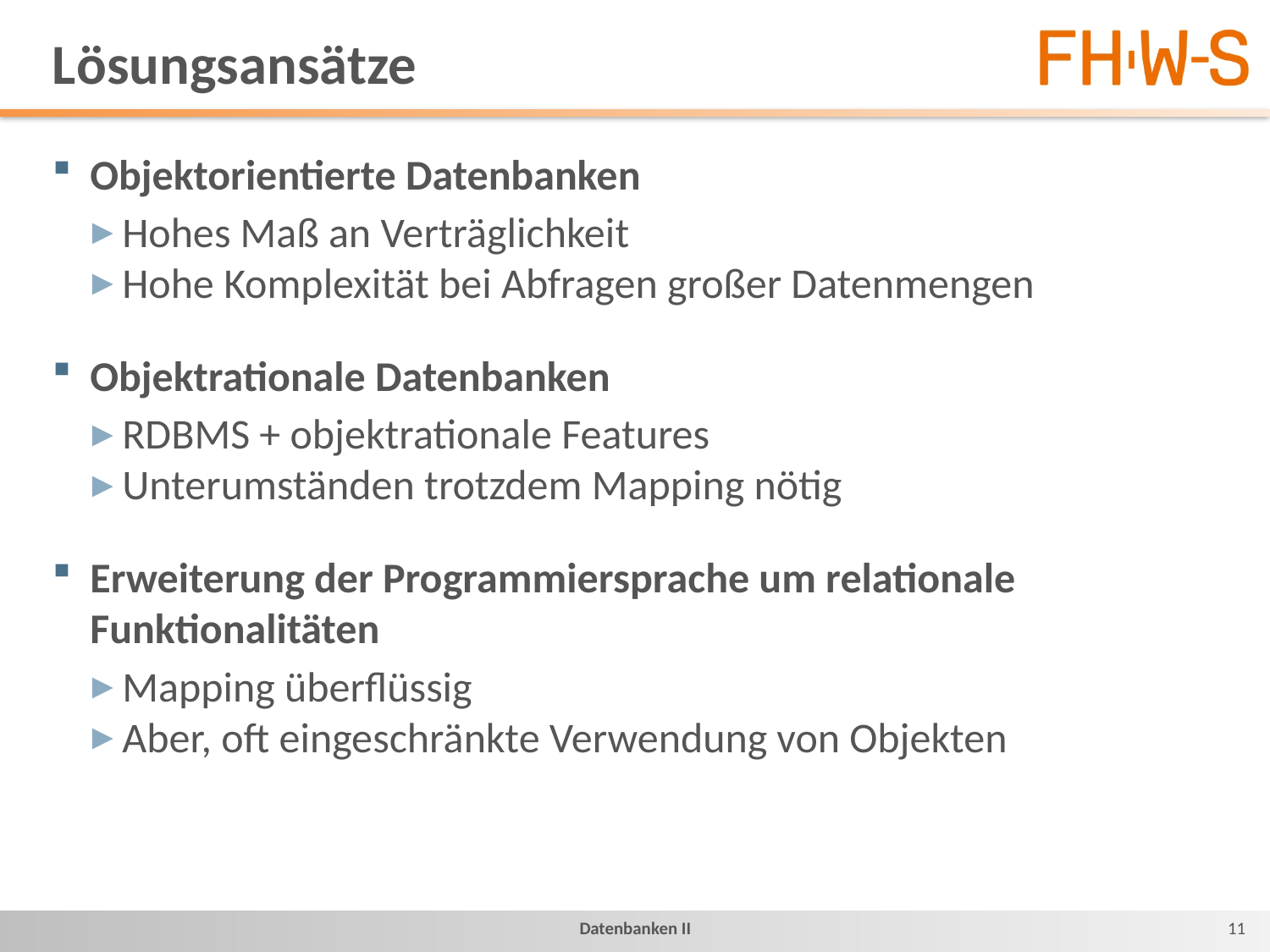

# Lösungsansätze
Objektorientierte Datenbanken
Hohes Maß an Verträglichkeit
Hohe Komplexität bei Abfragen großer Datenmengen
Objektrationale Datenbanken
RDBMS + objektrationale Features
Unterumständen trotzdem Mapping nötig
Erweiterung der Programmiersprache um relationale Funktionalitäten
Mapping überflüssig
Aber, oft eingeschränkte Verwendung von Objekten